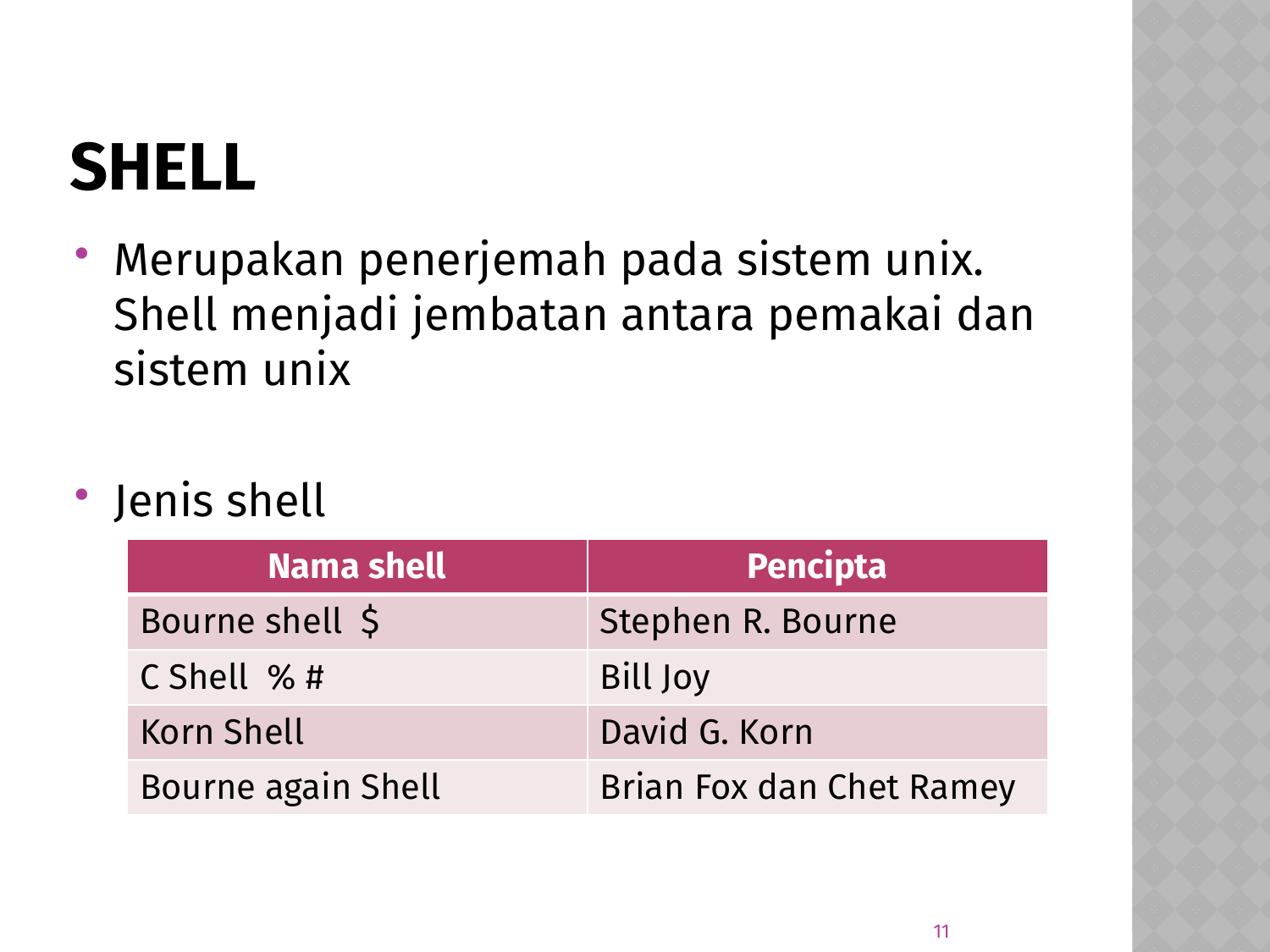

# Shell
Merupakan penerjemah pada sistem unix. Shell menjadi jembatan antara pemakai dan sistem unix

Jenis shell
| Nama shell | Pencipta |
| --- | --- |
| Bourne shell $ | Stephen R. Bourne |
| C Shell % # | Bill Joy |
| Korn Shell | David G. Korn |
| Bourne again Shell | Brian Fox dan Chet Ramey |
11